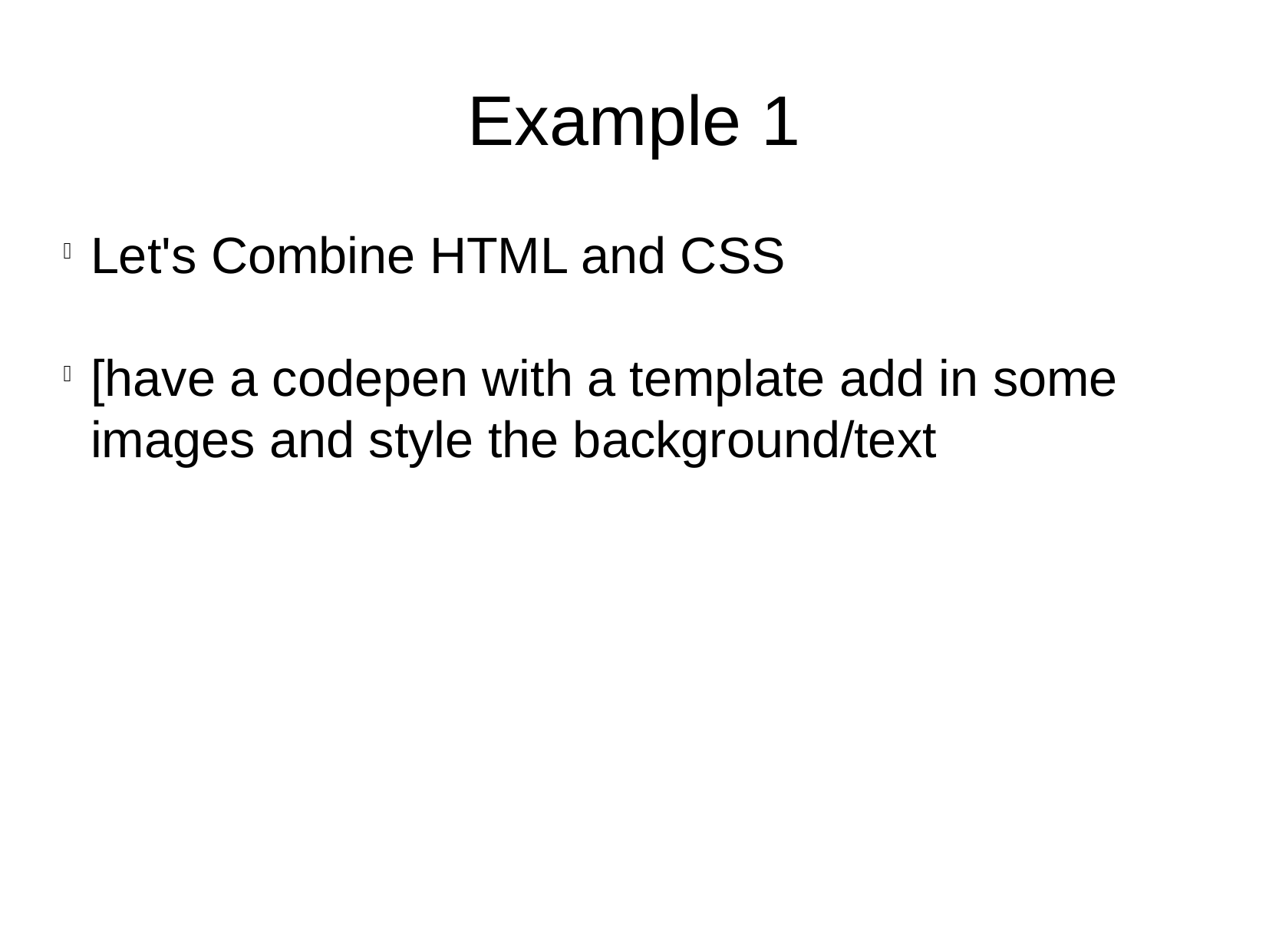

Example 1
Let's Combine HTML and CSS

[have a codepen with a template add in some images and style the background/text